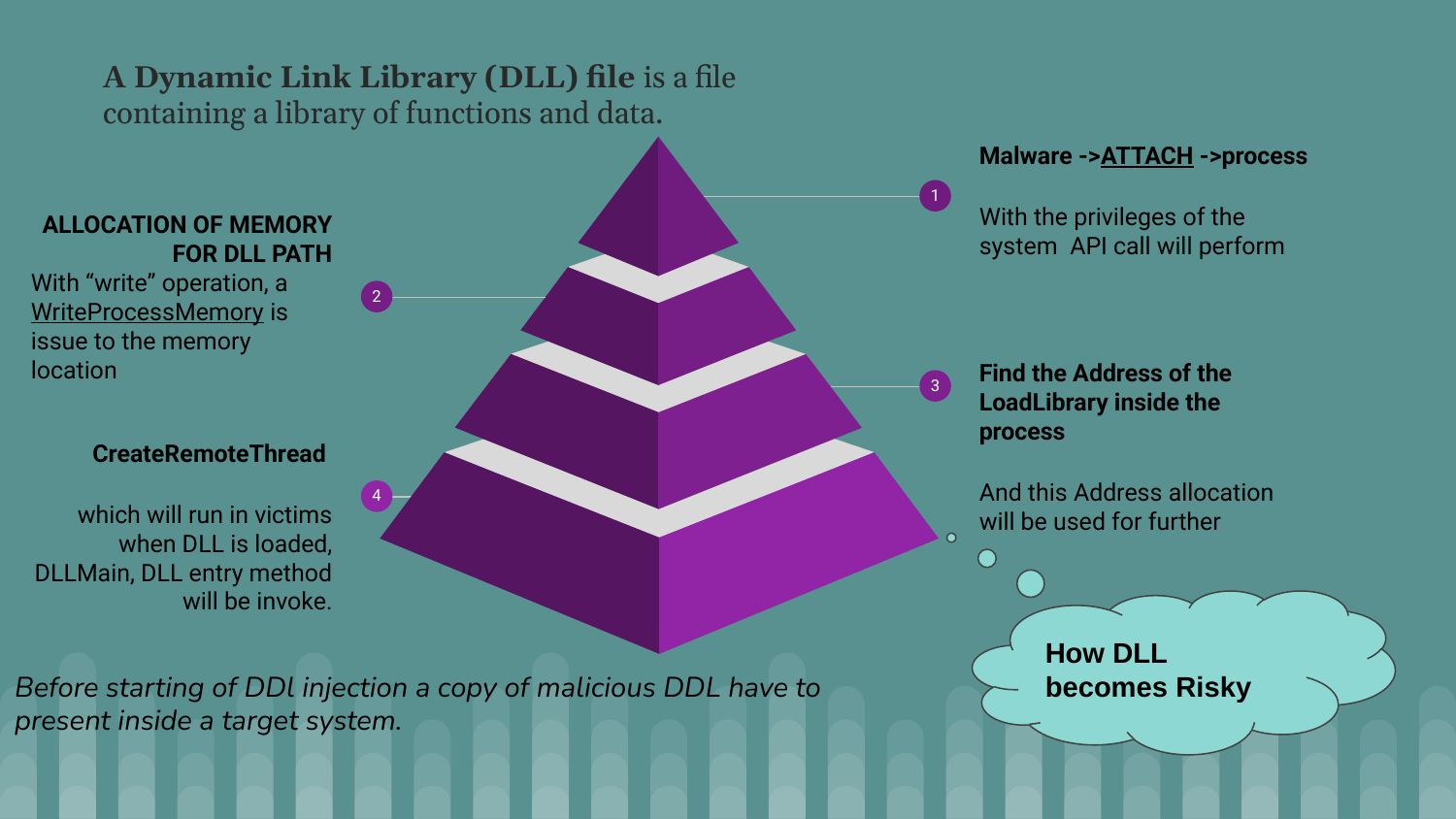

A Dynamic Link Library (DLL) file is a file containing a library of functions and data.

Malware ->ATTACH ->process
With the privileges of the system  API call will perform

1

ALLOCATION OF MEMORY
FOR DLL PATH
With “write” operation, a WriteProcessMemory is issue to the memory location
2

Find the Address of the LoadLibrary inside the process
And this Address allocation will be used for further
3

CreateRemoteThread
which will run in victims when DLL is loaded, DLLMain, DLL entry method will be invoke.
4

How DLL becomes Risky
Before starting of DDl injection a copy of malicious DDL have to present inside a target system.